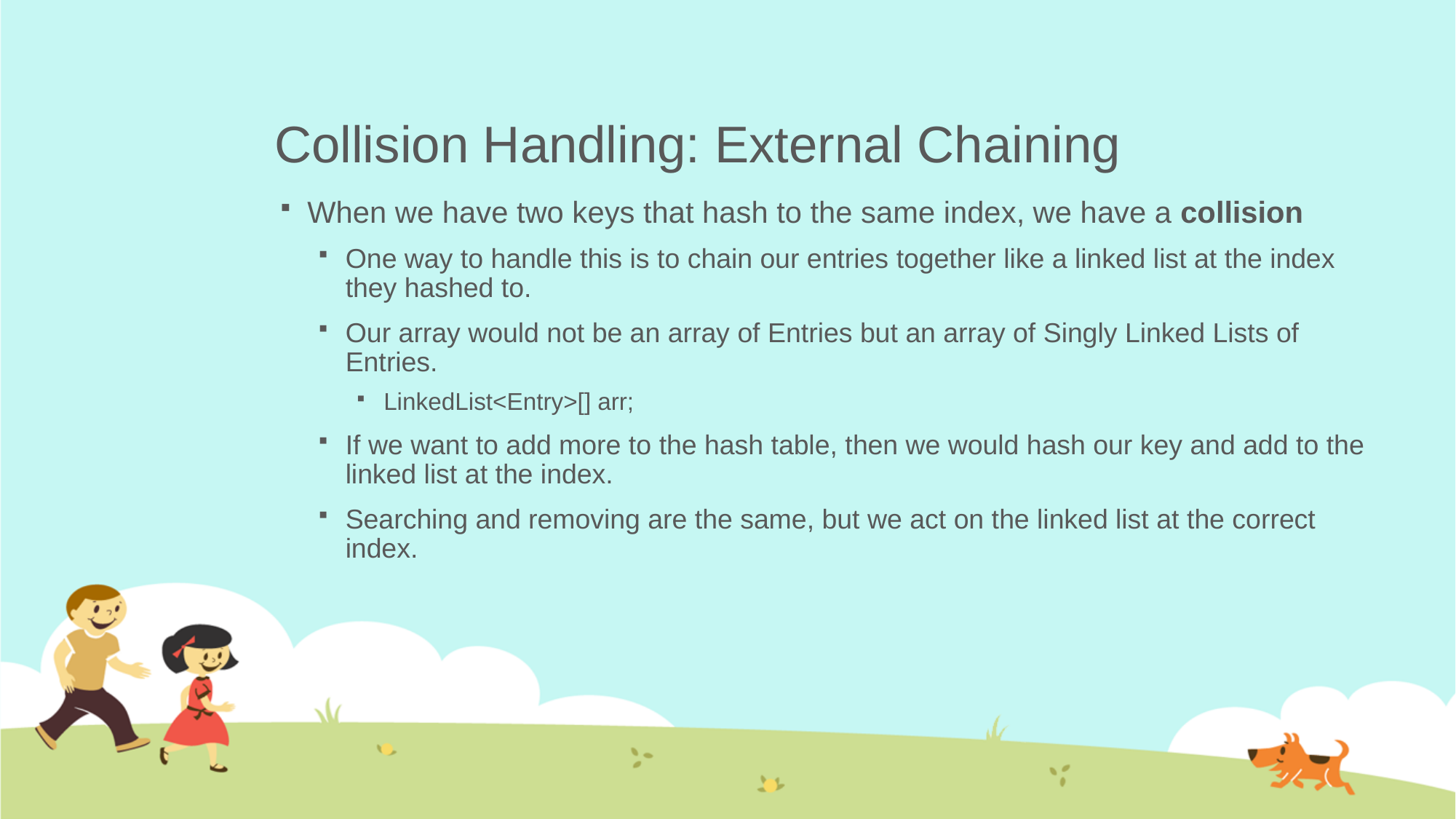

# Collision Handling: External Chaining
When we have two keys that hash to the same index, we have a collision
One way to handle this is to chain our entries together like a linked list at the index they hashed to.
Our array would not be an array of Entries but an array of Singly Linked Lists of Entries.
LinkedList<Entry>[] arr;
If we want to add more to the hash table, then we would hash our key and add to the linked list at the index.
Searching and removing are the same, but we act on the linked list at the correct index.